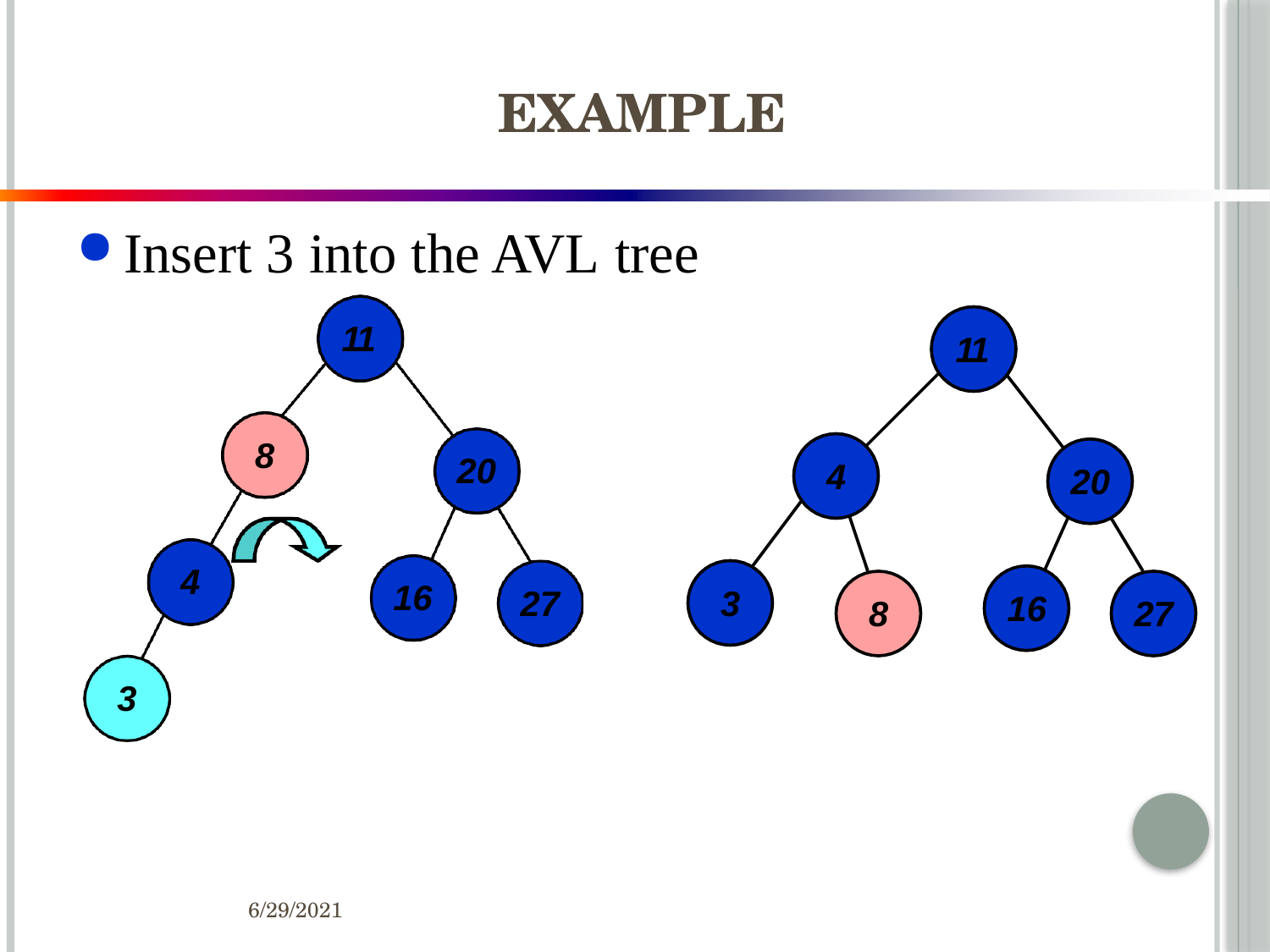

# Example

Insert 3 into the AVL tree

11
11
8

20
4
20

4

16
27
3
16
8
27
3
6/29/2021